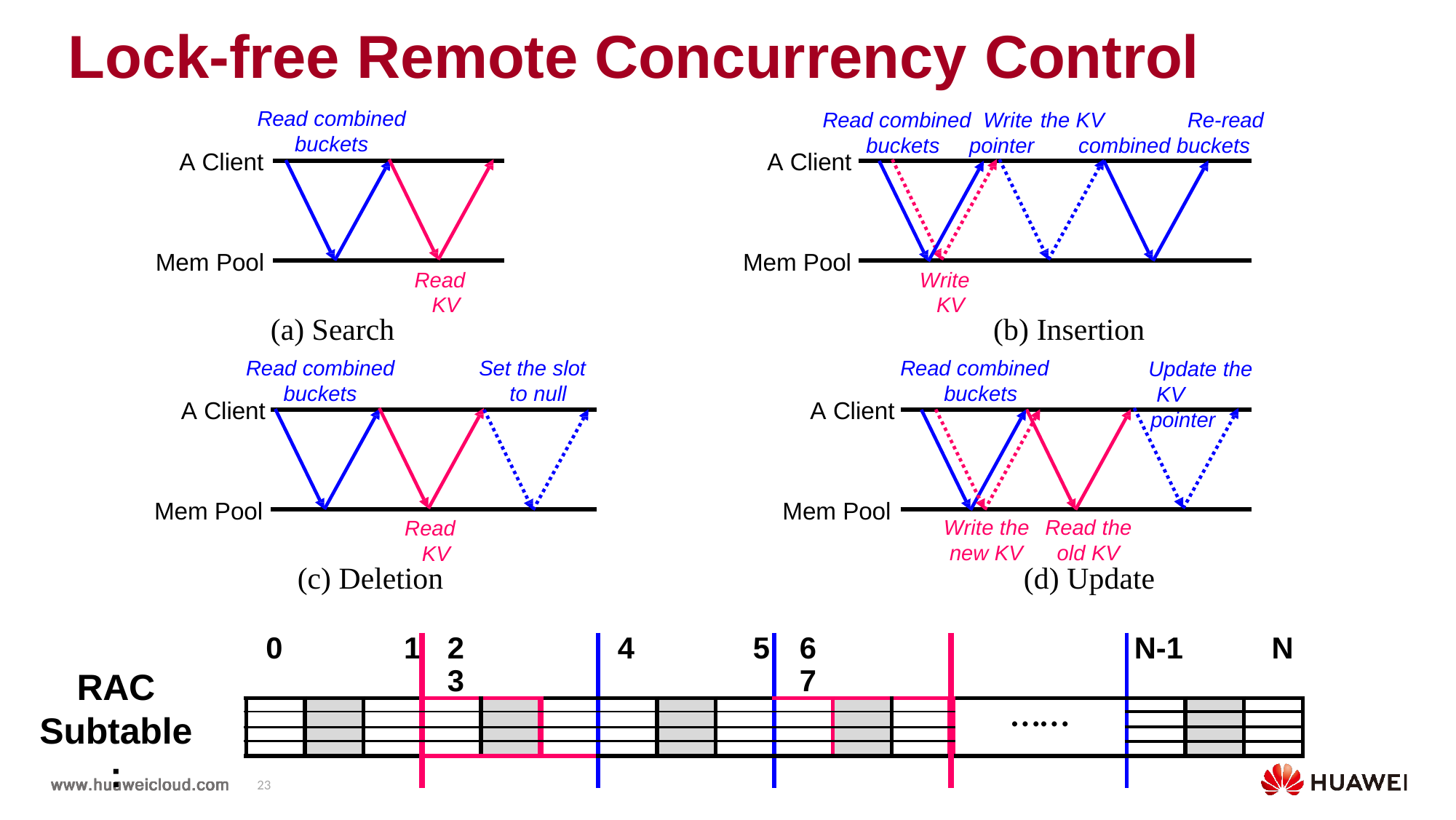

# Lock-free Remote Concurrency Control
Read combined
Read combined  Write the KV	Re-read  buckets	pointer	combined buckets
A Client
buckets
A Client

Mem Pool
Mem Pool

Read  KV
Write  KV
(a) Search
Read combined
(b) Insertion
Read combined  buckets
Set the slot  to null
Update the  KV pointer
buckets
A Client
A Client

Mem Pool
Mem Pool

Write the
Read the
Read  KV
(c) Deletion
new KV
old KV
(d) Update
| 0 1 |  |  | 2 3 |  |  | 4 5 |  |  | 6 7 |  |  |  | N-1 N |  |  |
| --- | --- | --- | --- | --- | --- | --- | --- | --- | --- | --- | --- | --- | --- | --- | --- |
|  |  |  |  |  |  |  |  |  |  |  |  | …… |  |  |  |
|  |  |  |  |  |  |  |  |  |  |  |  |  |  |  |  |
|  |  |  |  |  |  |  |  |  |  |  |  |  |  |  |  |
|  |  |  |  |  |  |  |  |  |  |  |  |  |  |  |  |
|  |  |  |  |  |  |  |  |  |  |  |  |  |  |  |  |
RAC
Subtable:
23